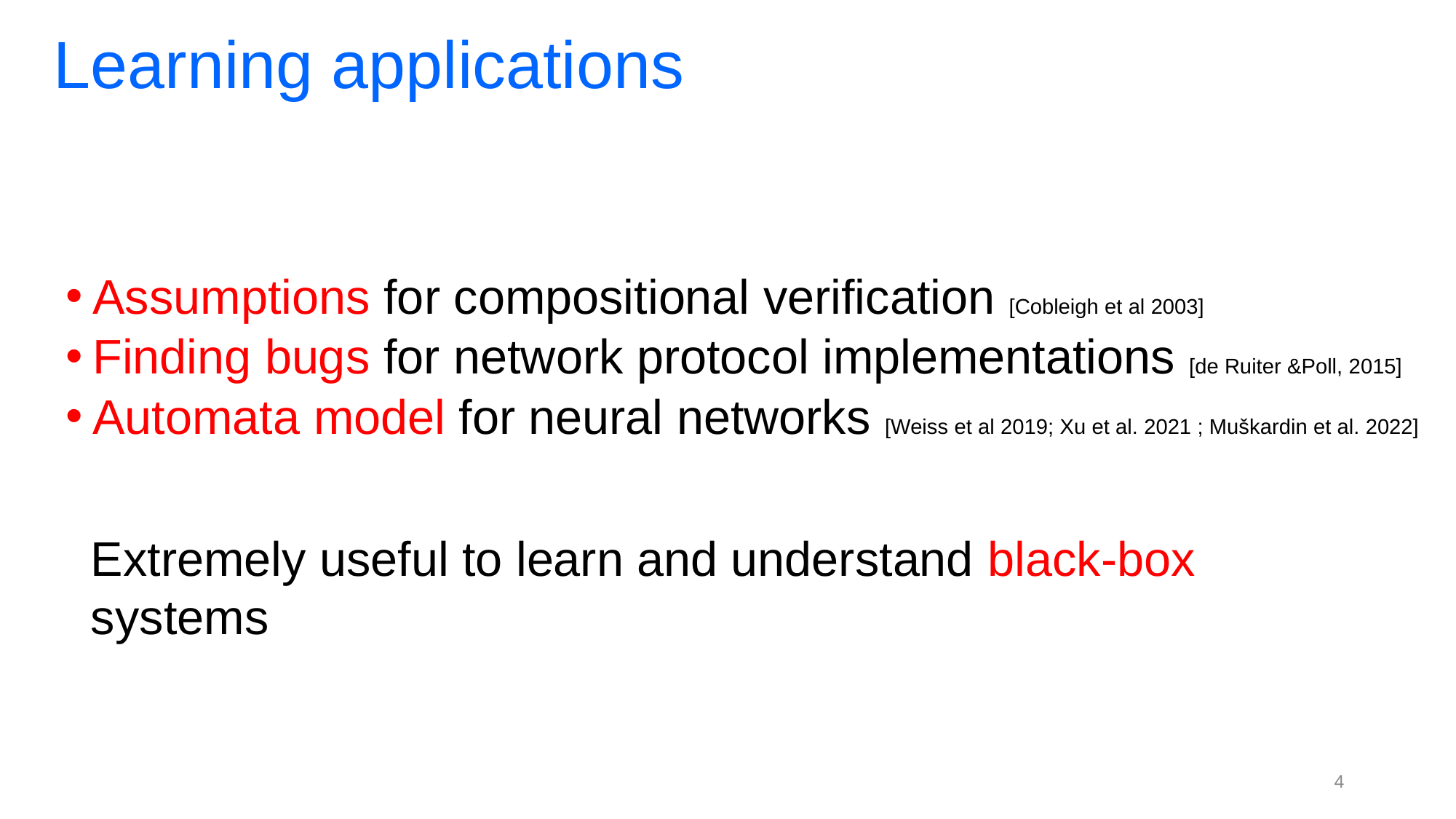

Learning applications

Assumptions for compositional verification [Cobleigh et al 2003]
Finding bugs for network protocol implementations [de Ruiter &Poll, 2015]
Automata model for neural networks [Weiss et al 2019; Xu et al. 2021 ; Muškardin et al. 2022]

Extremely useful to learn and understand black-box systems

4